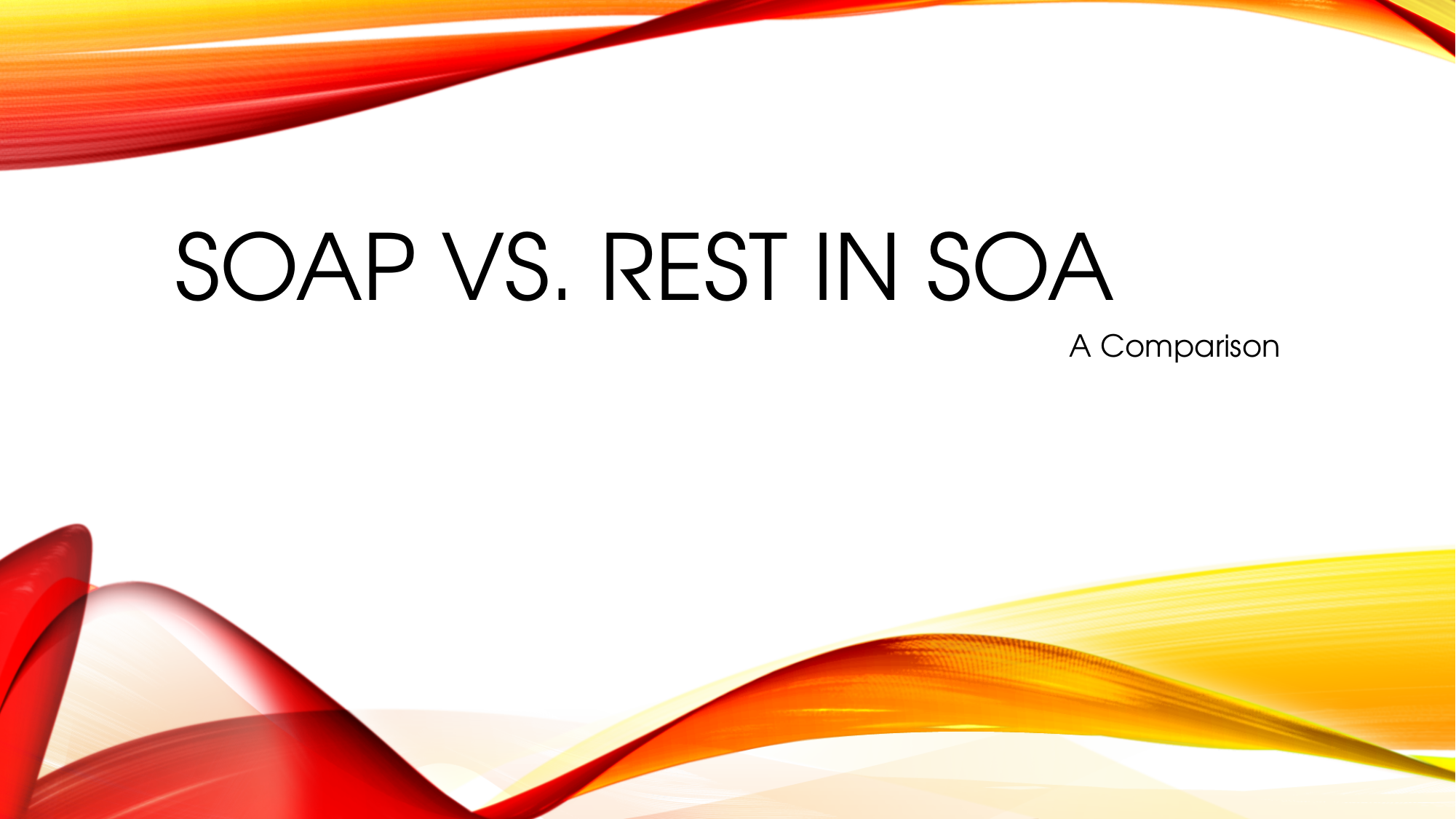

# SOAP vs. REST in SOA
A Comparison